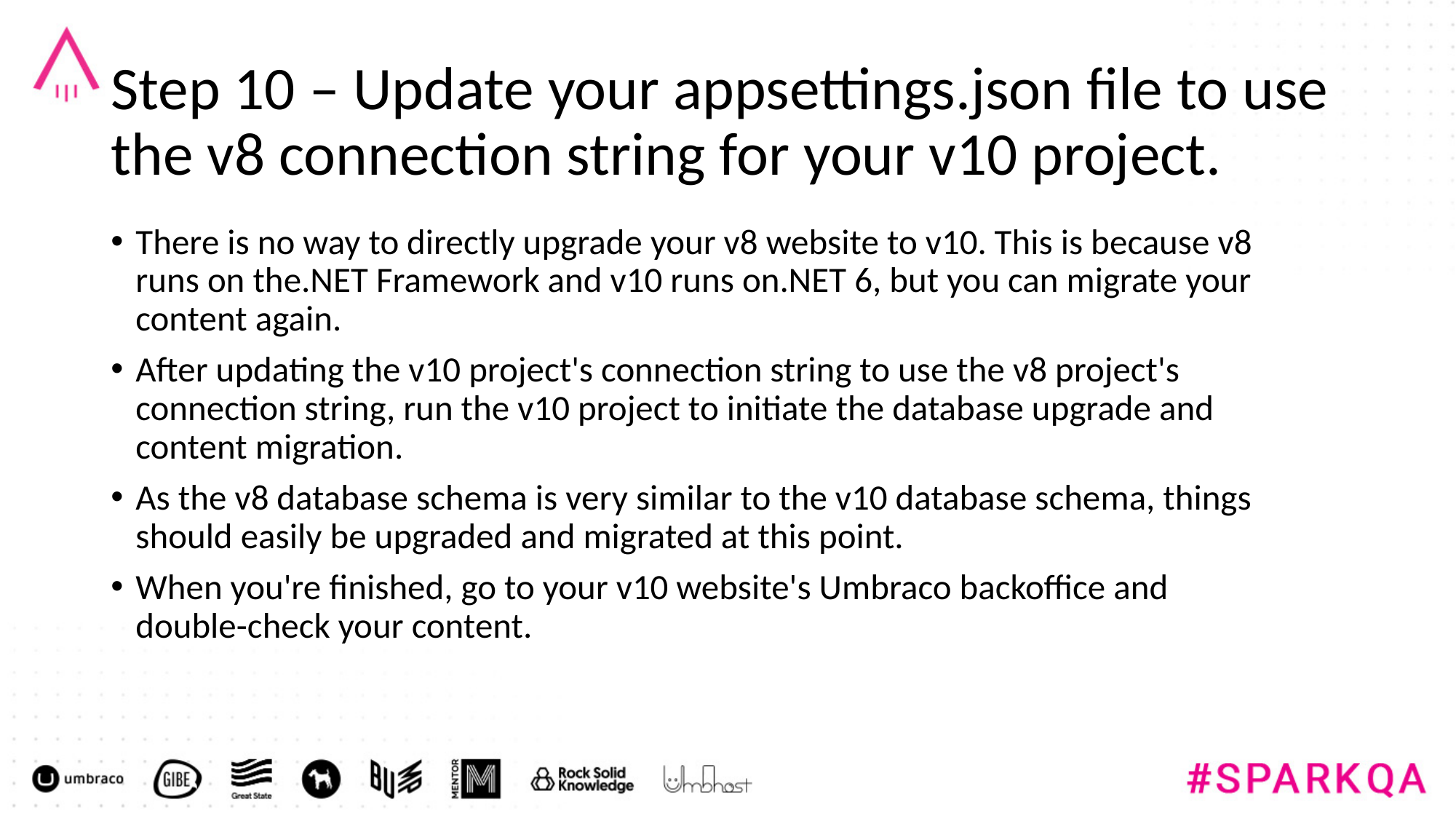

# Step 10 – Update your appsettings.json file to use the v8 connection string for your v10 project.
There is no way to directly upgrade your v8 website to v10. This is because v8 runs on the.NET Framework and v10 runs on.NET 6, but you can migrate your content again.
After updating the v10 project's connection string to use the v8 project's connection string, run the v10 project to initiate the database upgrade and content migration.
As the v8 database schema is very similar to the v10 database schema, things should easily be upgraded and migrated at this point.
When you're finished, go to your v10 website's Umbraco backoffice and double-check your content.